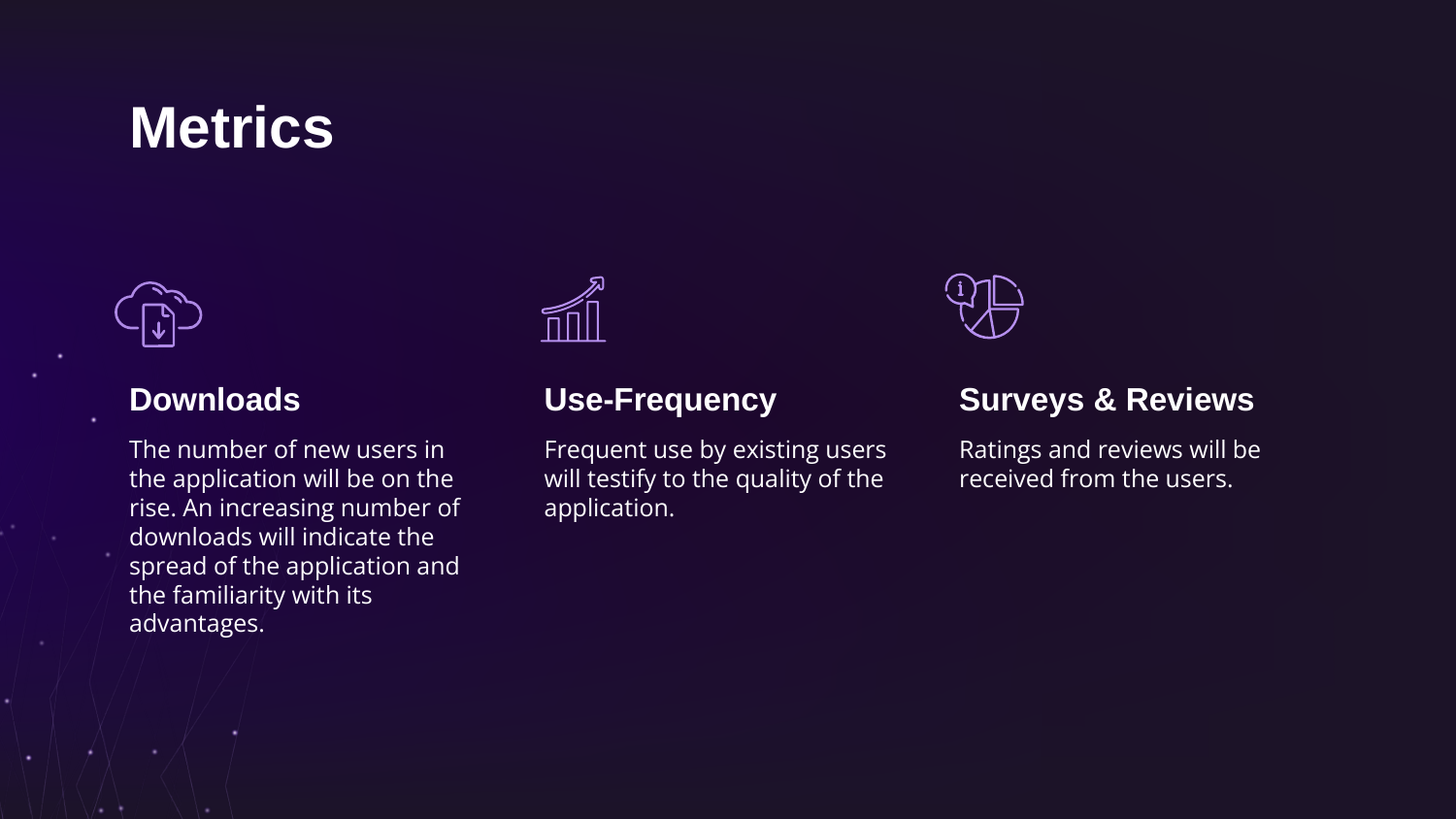

# Metrics

Downloads
Use-Frequency
Surveys & Reviews
The number of new users in the application will be on the rise. An increasing number of downloads will indicate the spread of the application and the familiarity with its advantages.
Frequent use by existing users will testify to the quality of the application.
Ratings and reviews will be received from the users.